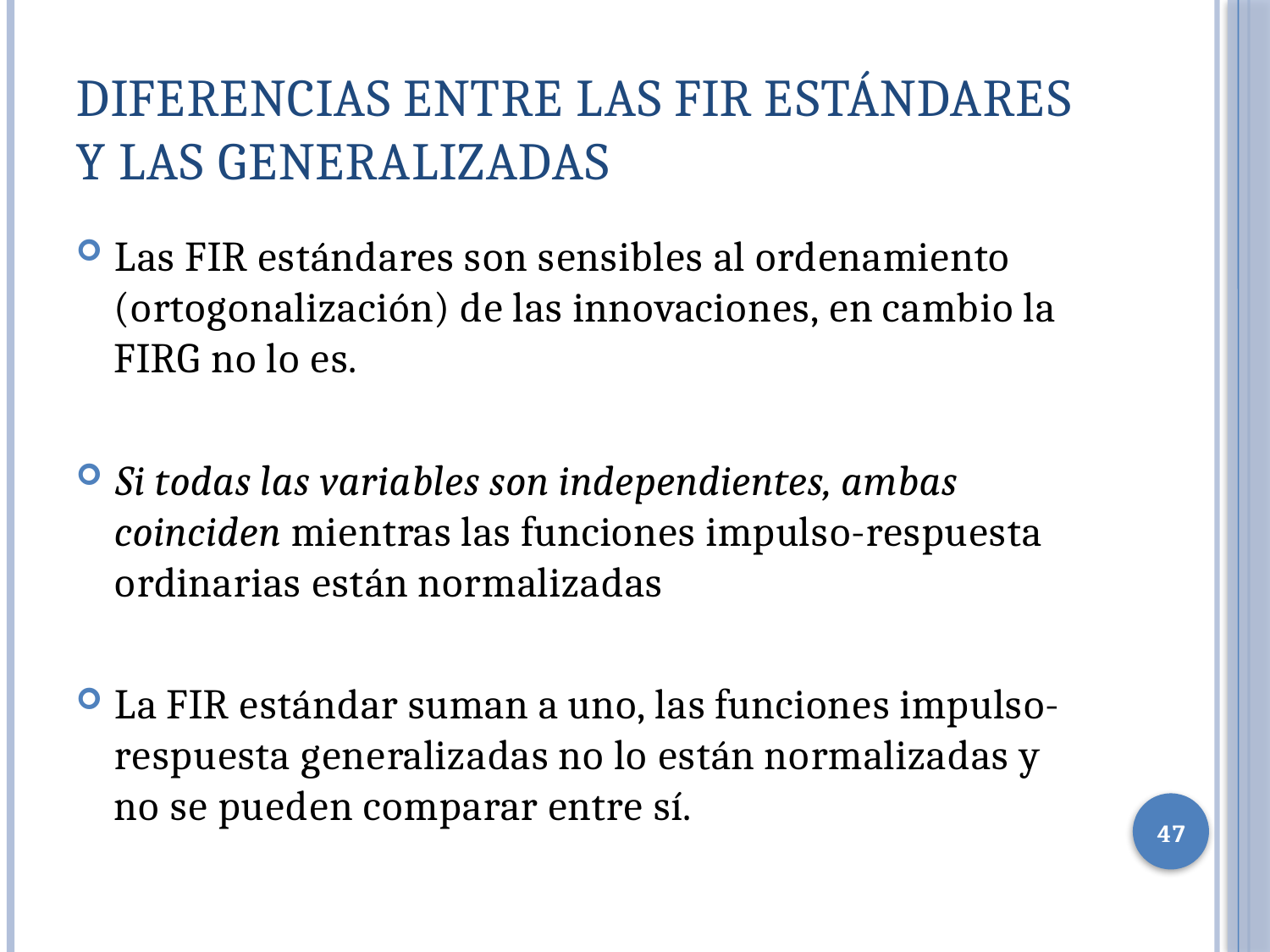

# Diferencias entre las FIR Estándares y Las Generalizadas
Las FIR estándares son sensibles al ordenamiento (ortogonalización) de las innovaciones, en cambio la FIRG no lo es.

Si todas las variables son independientes, ambas coinciden mientras las funciones impulso-respuesta ordinarias están normalizadas

La FIR estándar suman a uno, las funciones impulso-respuesta generalizadas no lo están normalizadas y no se pueden comparar entre sí.
47